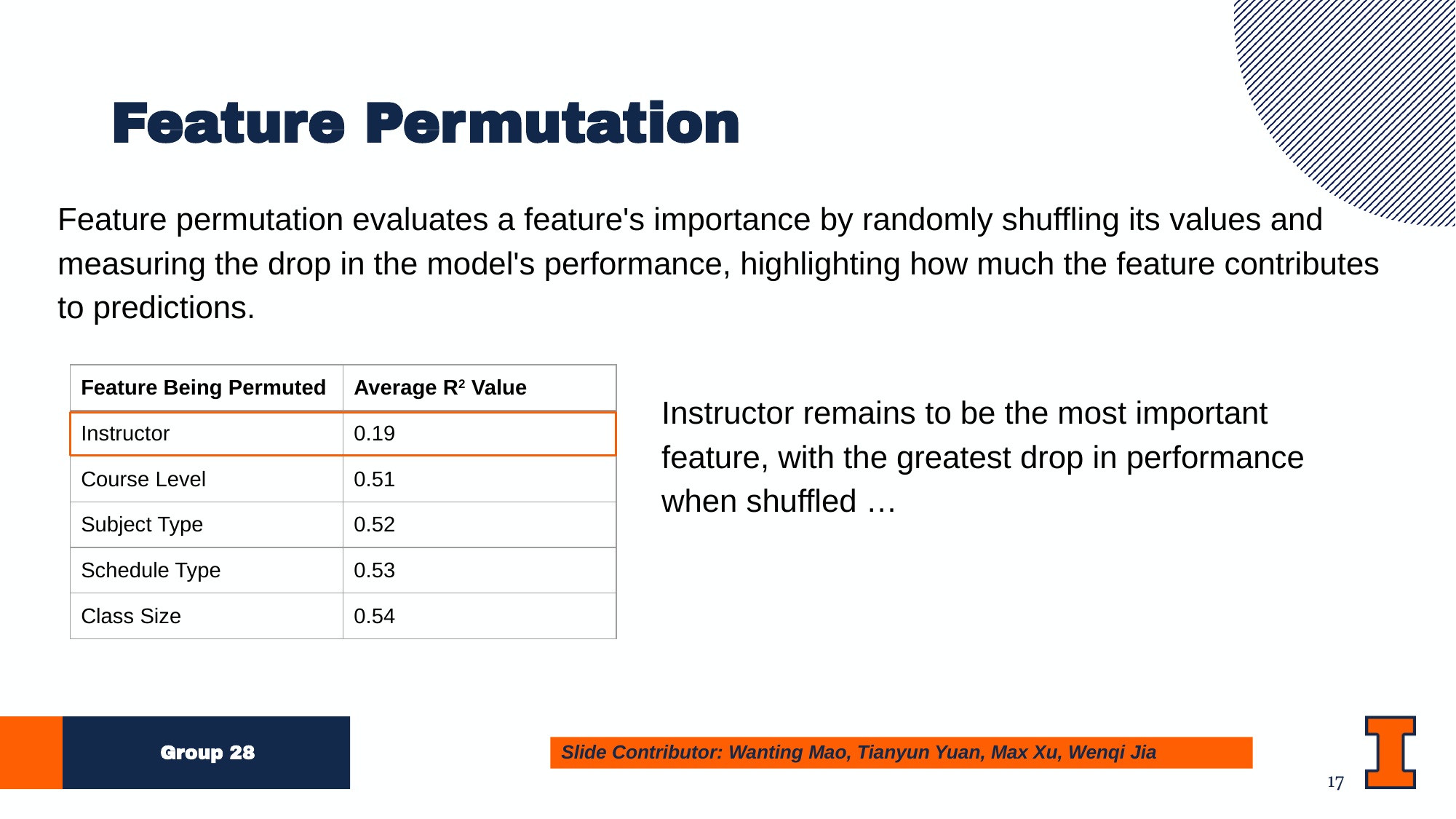

# Feature Permutation
Feature permutation evaluates a feature's importance by randomly shuffling its values and measuring the drop in the model's performance, highlighting how much the feature contributes to predictions.

| Feature Being Permuted | Average R2 Value |
| --- | --- |
| Instructor | 0.19 |
| Course Level | 0.51 |
| Subject Type | 0.52 |
| Schedule Type | 0.53 |
| Class Size | 0.54 |
Instructor remains to be the most important feature, with the greatest drop in performance when shuffled …

Slide Contributor: Wanting Mao, Tianyun Yuan, Max Xu, Wenqi Jia
Group 28
17